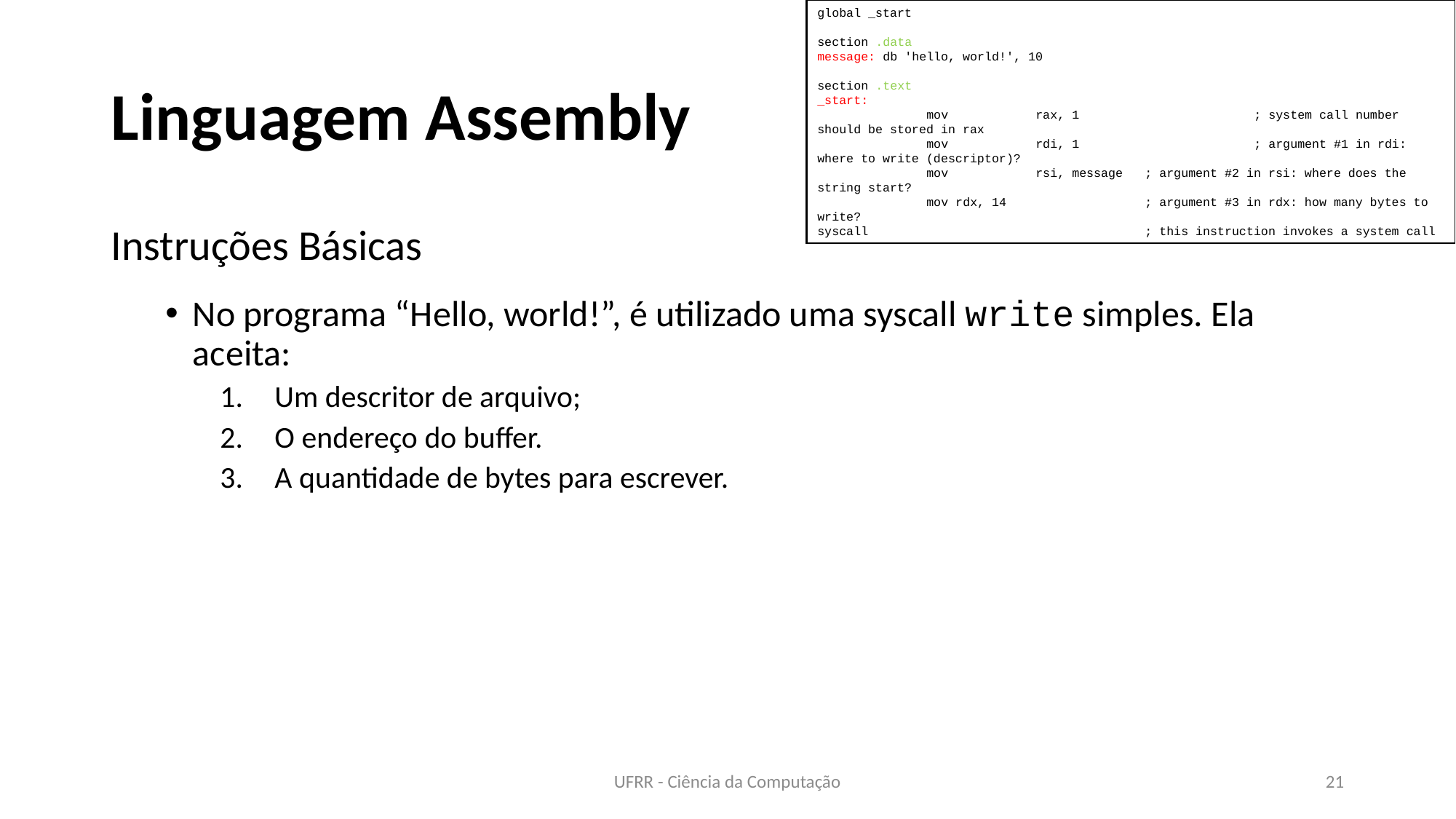

global _start

section .data
message: db 'hello, world!', 10

section .text
_start:
	mov	rax, 1		; system call number should be stored in rax
	mov	rdi, 1		; argument #1 in rdi: where to write (descriptor)?
	mov	rsi, message 	; argument #2 in rsi: where does the string start?
	mov rdx, 14 	   	; argument #3 in rdx: how many bytes to write?
syscall 			; this instruction invokes a system call

# Linguagem Assembly
Instruções Básicas
No programa “Hello, world!”, é utilizado uma syscall write simples. Ela aceita:
Um descritor de arquivo;
O endereço do buffer.
A quantidade de bytes para escrever.

UFRR - Ciência da Computação
21